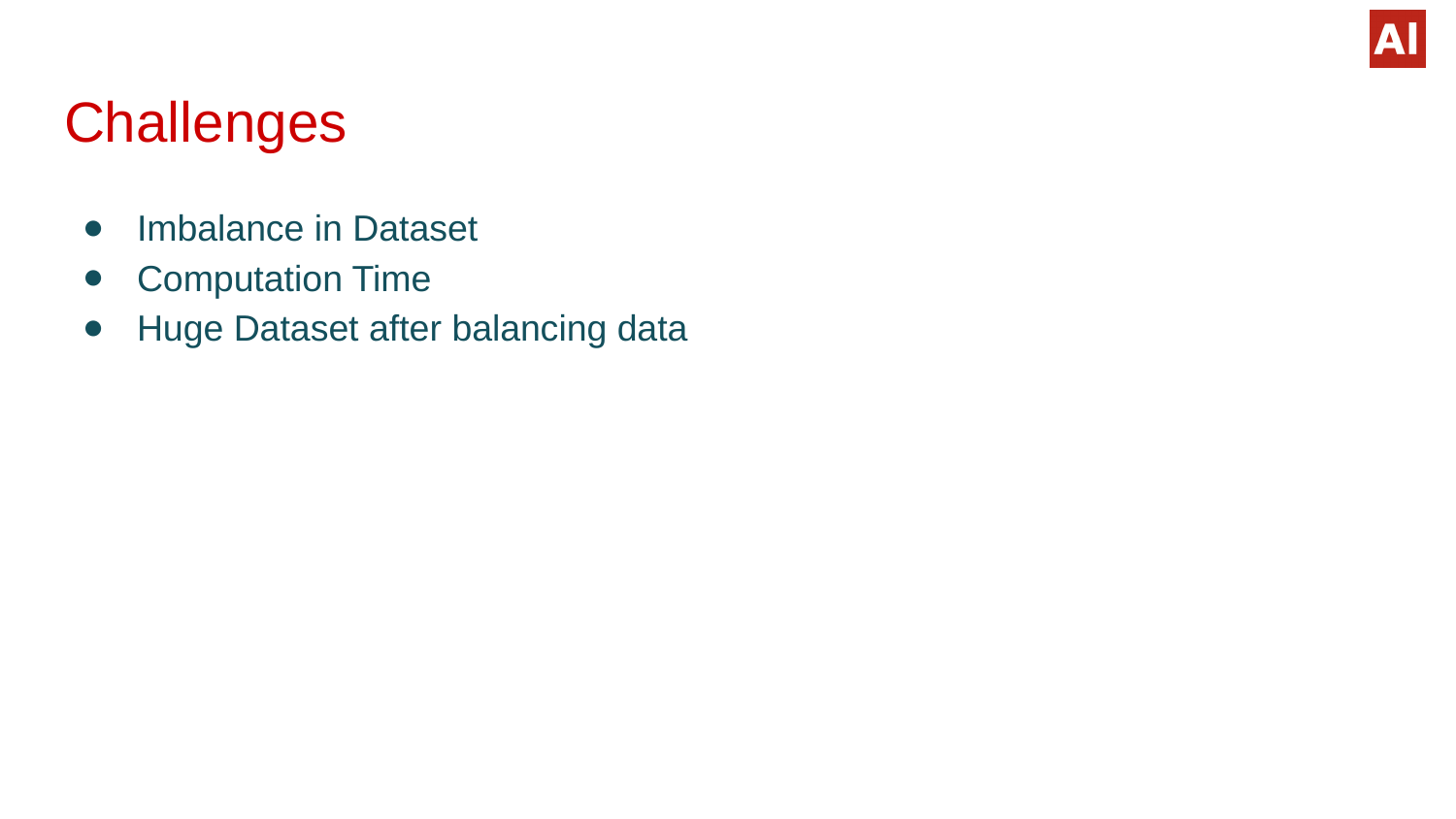

# Challenges
Imbalance in Dataset
Computation Time
Huge Dataset after balancing data